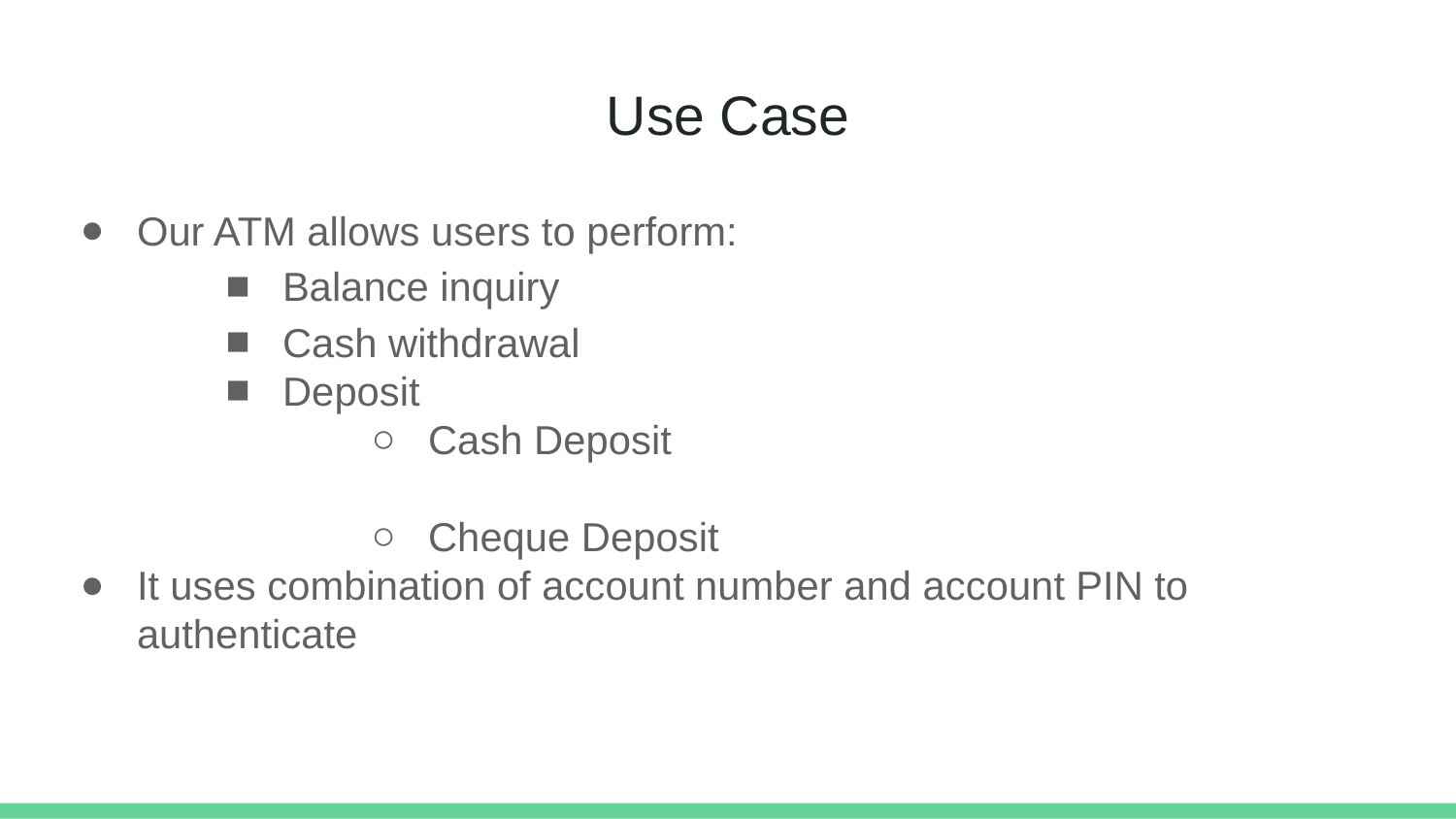

# Use Case
Our ATM allows users to perform:
Balance inquiry
Cash withdrawal
Deposit
Cash Deposit
Cheque Deposit
It uses combination of account number and account PIN to authenticate